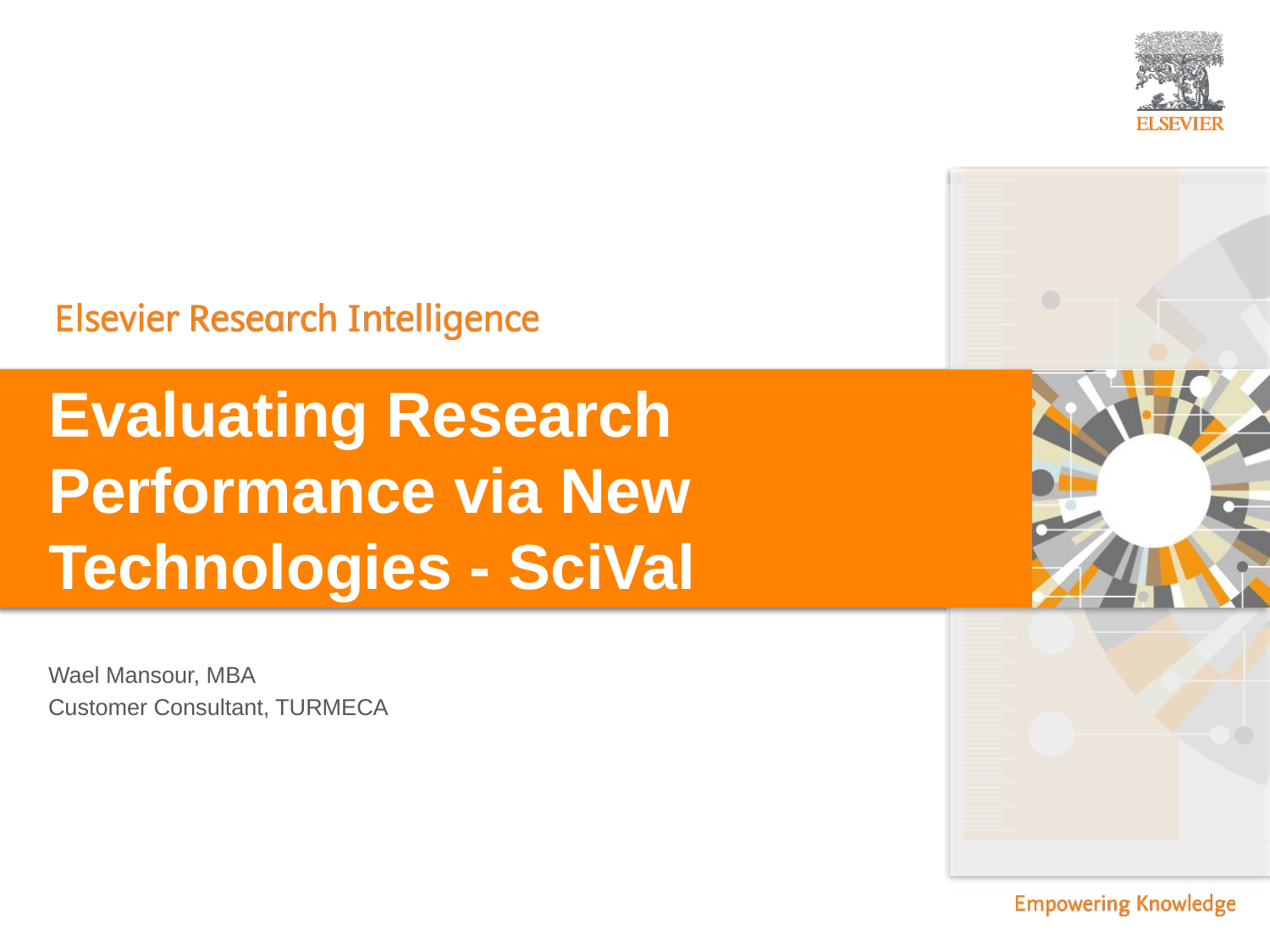

# Evaluating Research Performance via New Technologies - SciVal
Wael Mansour, MBA
Customer Consultant, TURMECA